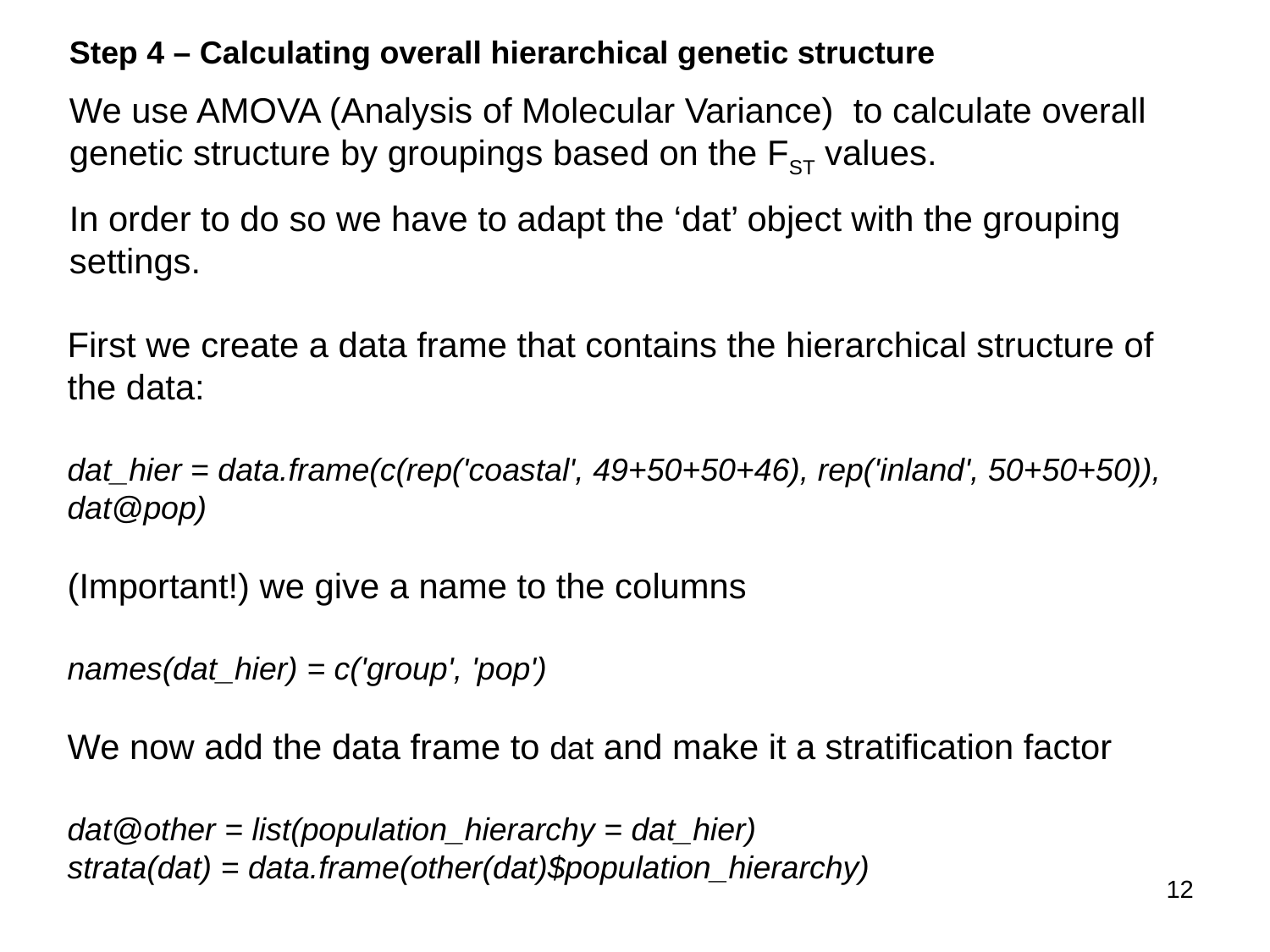

Step 4 – Calculating overall hierarchical genetic structure
We use AMOVA (Analysis of Molecular Variance)  to calculate overall genetic structure by groupings based on the FST values.
In order to do so we have to adapt the ‘dat’ object with the grouping settings.
First we create a data frame that contains the hierarchical structure of the data:

dat_hier = data.frame(c(rep('coastal', 49+50+50+46), rep('inland', 50+50+50)), dat@pop)

(Important!) we give a name to the columns

names(dat_hier) = c('group', 'pop')

We now add the data frame to dat and make it a stratification factor

dat@other = list(population_hierarchy = dat_hier)
strata(dat) = data.frame(other(dat)$population_hierarchy)
12